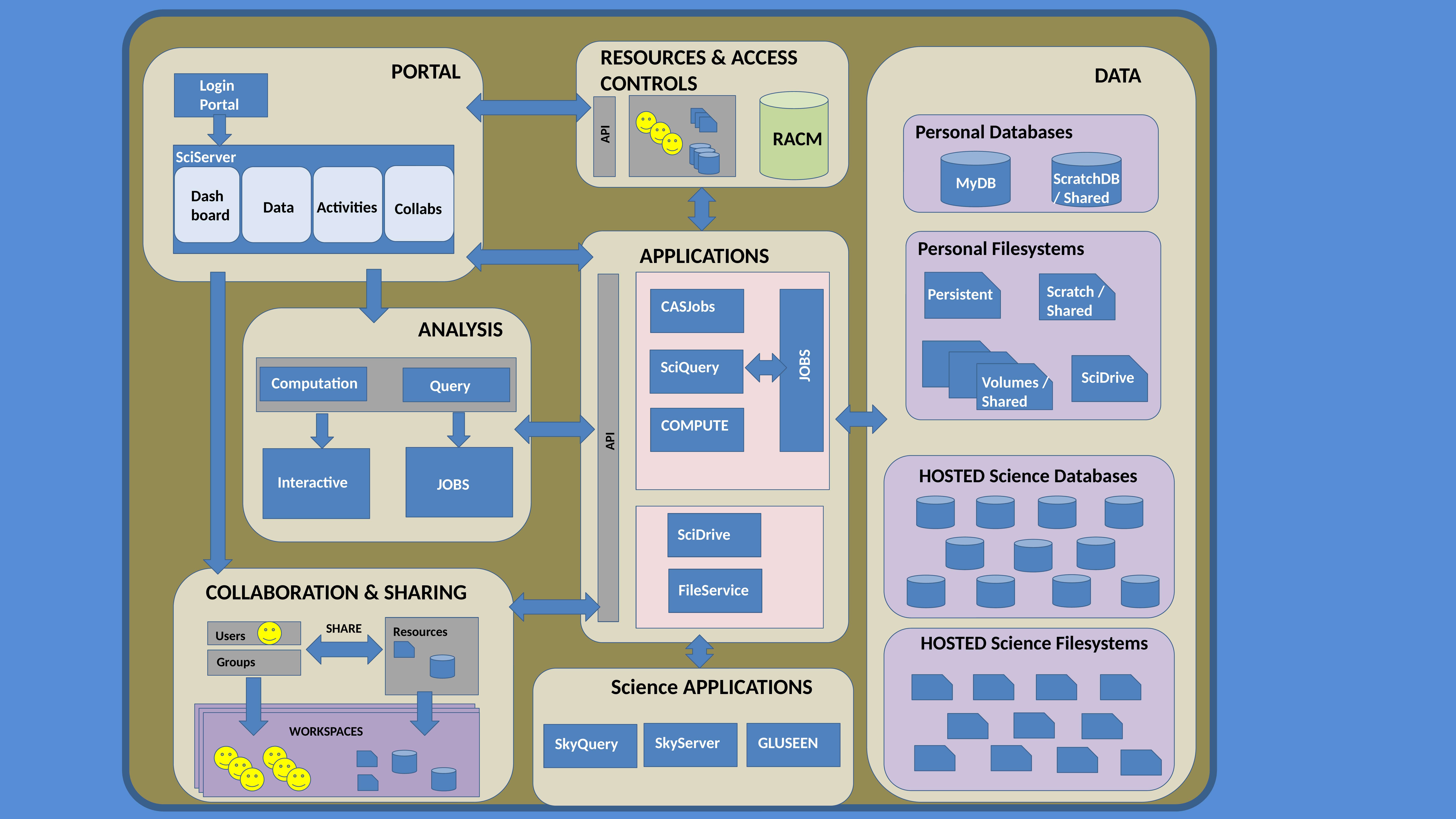

RESOURCES & ACCESS CONTROLS

PORTAL
DATA

Login Portal

API

Personal Databases

RACM

SciServer UI

ScratchDB / Shared
MyDB
Dash board

Data
Activities
Collabs

Personal Filesystems
APPLICATIONS

Scratch / Shared
Persistent

CASJobs

ANALYSIS
JOBS

SciQuery

SciDrive

Volumes / Shared
Computation
Query
API

COMPUTE

HOSTED Science Databases
Interactive
JOBS

SciDrive

COLLABORATION & SHARING
FileService

SHARE

Resources
Users

HOSTED Science Filesystems

Groups

Science APPLICATIONS

WORKSPACES

WORKSPACES
SkyServer
GLUSEEN
SkyQuery